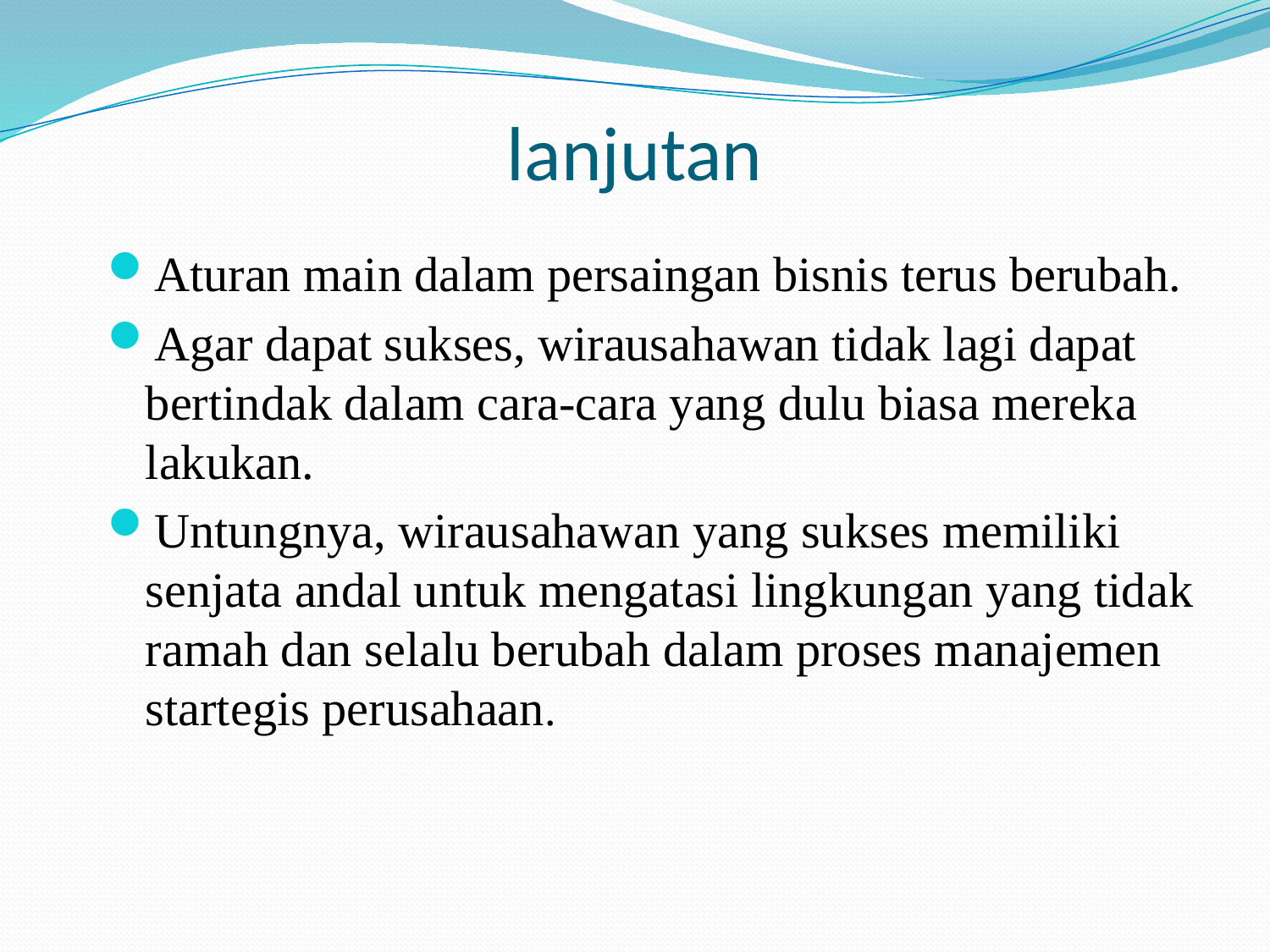

# lanjutan
Aturan main dalam persaingan bisnis terus berubah.
Agar dapat sukses, wirausahawan tidak lagi dapat bertindak dalam cara-cara yang dulu biasa mereka lakukan.
Untungnya, wirausahawan yang sukses memiliki senjata andal untuk mengatasi lingkungan yang tidak ramah dan selalu berubah dalam proses manajemen startegis perusahaan.